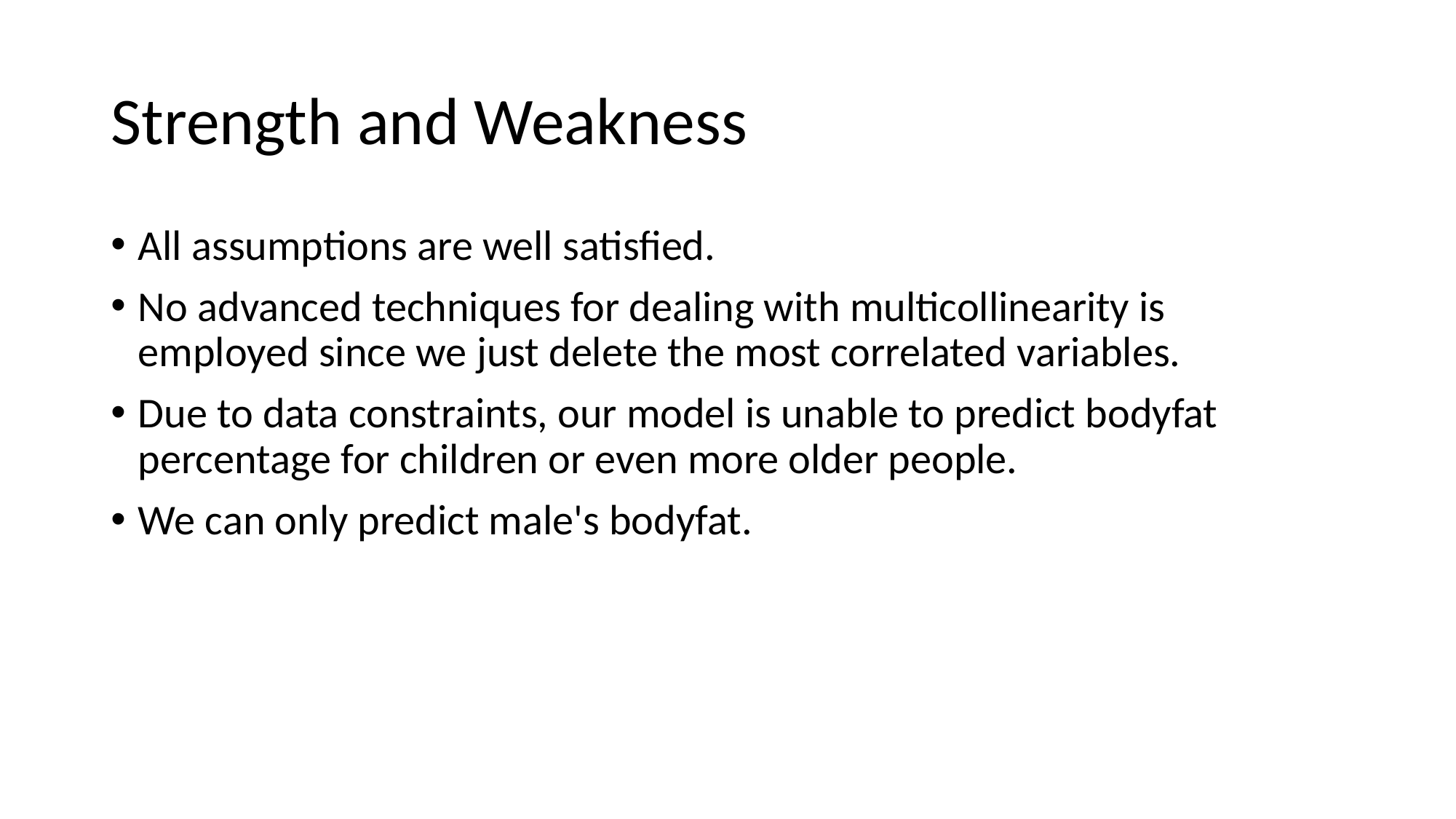

# Strength and Weakness
All assumptions are well satisfied.
No advanced techniques for dealing with multicollinearity is employed since we just delete the most correlated variables.
Due to data constraints, our model is unable to predict bodyfat percentage for children or even more older people.
We can only predict male's bodyfat.